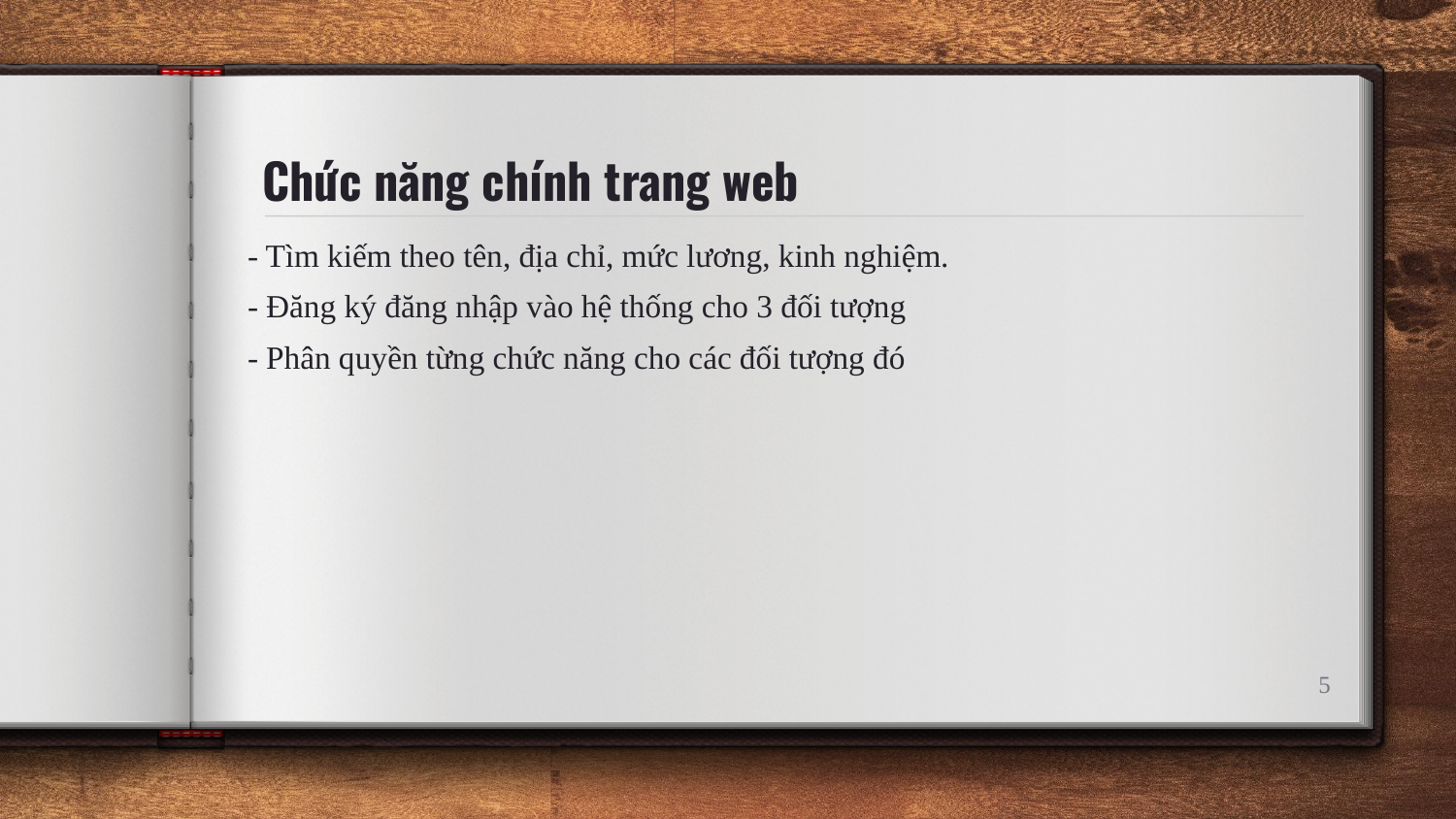

Chức năng chính trang web

- Tìm kiếm theo tên, địa chỉ, mức lương, kinh nghiệm.
- Đăng ký đăng nhập vào hệ thống cho 3 đối tượng
- Phân quyền từng chức năng cho các đối tượng đó

5